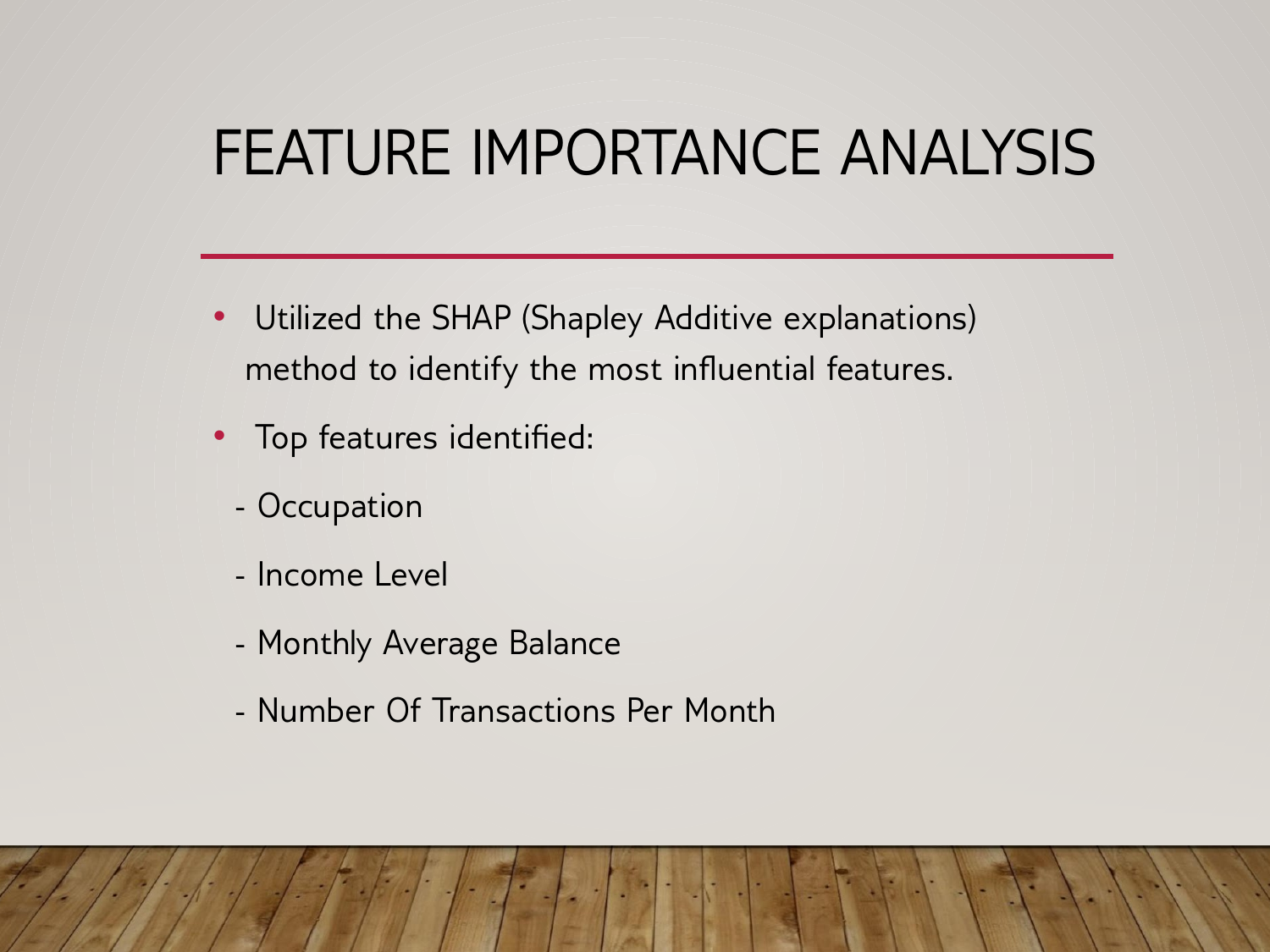

# FEATURE IMPORTANCE ANALYSIS
 Utilized the SHAP (Shapley Additive explanations) method to identify the most influential features.
 Top features identified:
  - Occupation
  - Income Level
  - Monthly Average Balance
  - Number Of Transactions Per Month